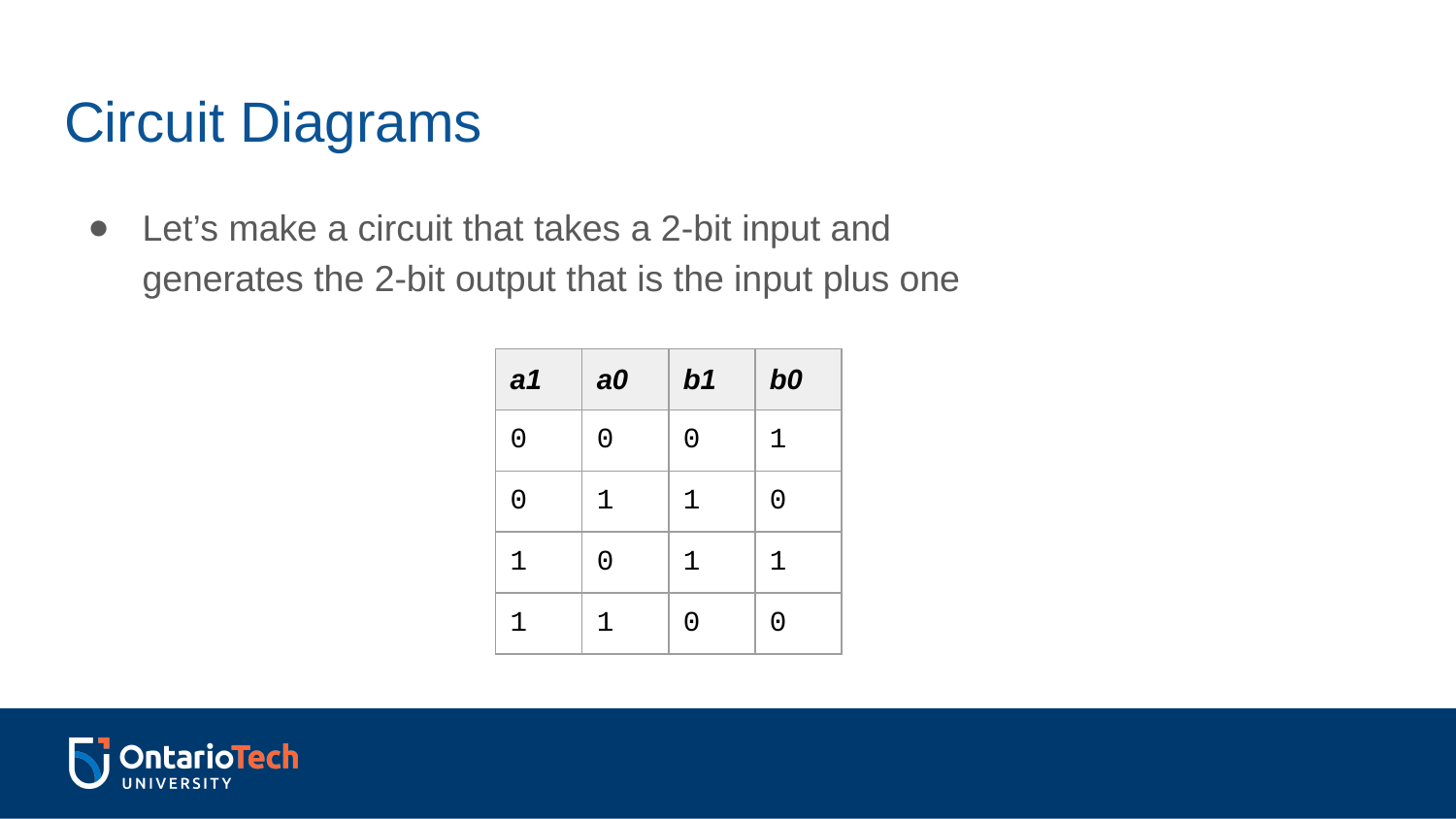

# Circuit Diagrams
Let’s make a circuit that takes a 2-bit input and generates the 2-bit output that is the input plus one

| a1 | a0 | b1 | b0 |
| --- | --- | --- | --- |
| 0 | 0 | 0 | 1 |
| 0 | 1 | 1 | 0 |
| 1 | 0 | 1 | 1 |
| 1 | 1 | 0 | 0 |